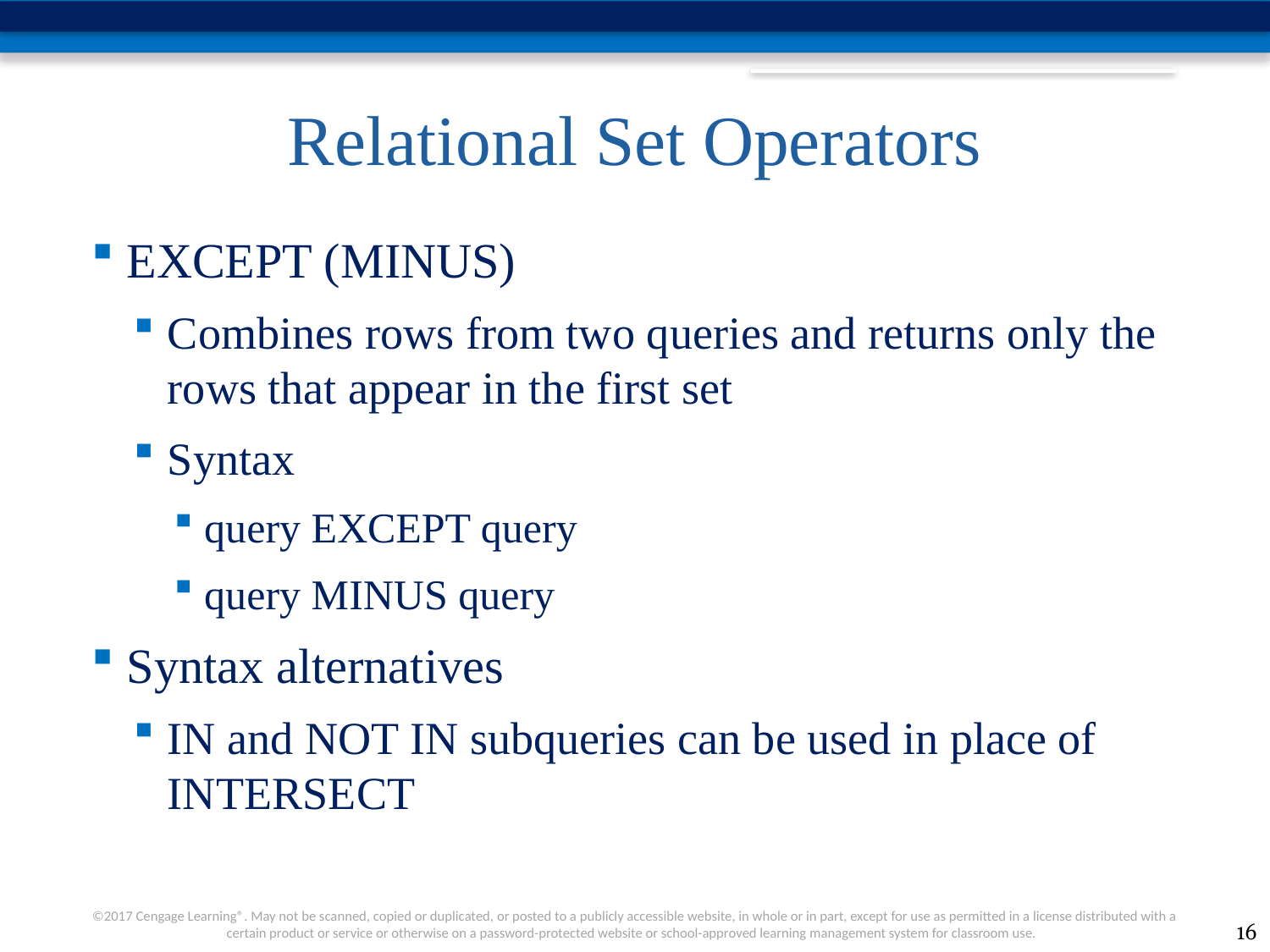

# Relational Set Operators
EXCEPT (MINUS)
Combines rows from two queries and returns only the rows that appear in the first set
Syntax
query EXCEPT query
query MINUS query
Syntax alternatives
IN and NOT IN subqueries can be used in place of INTERSECT

16